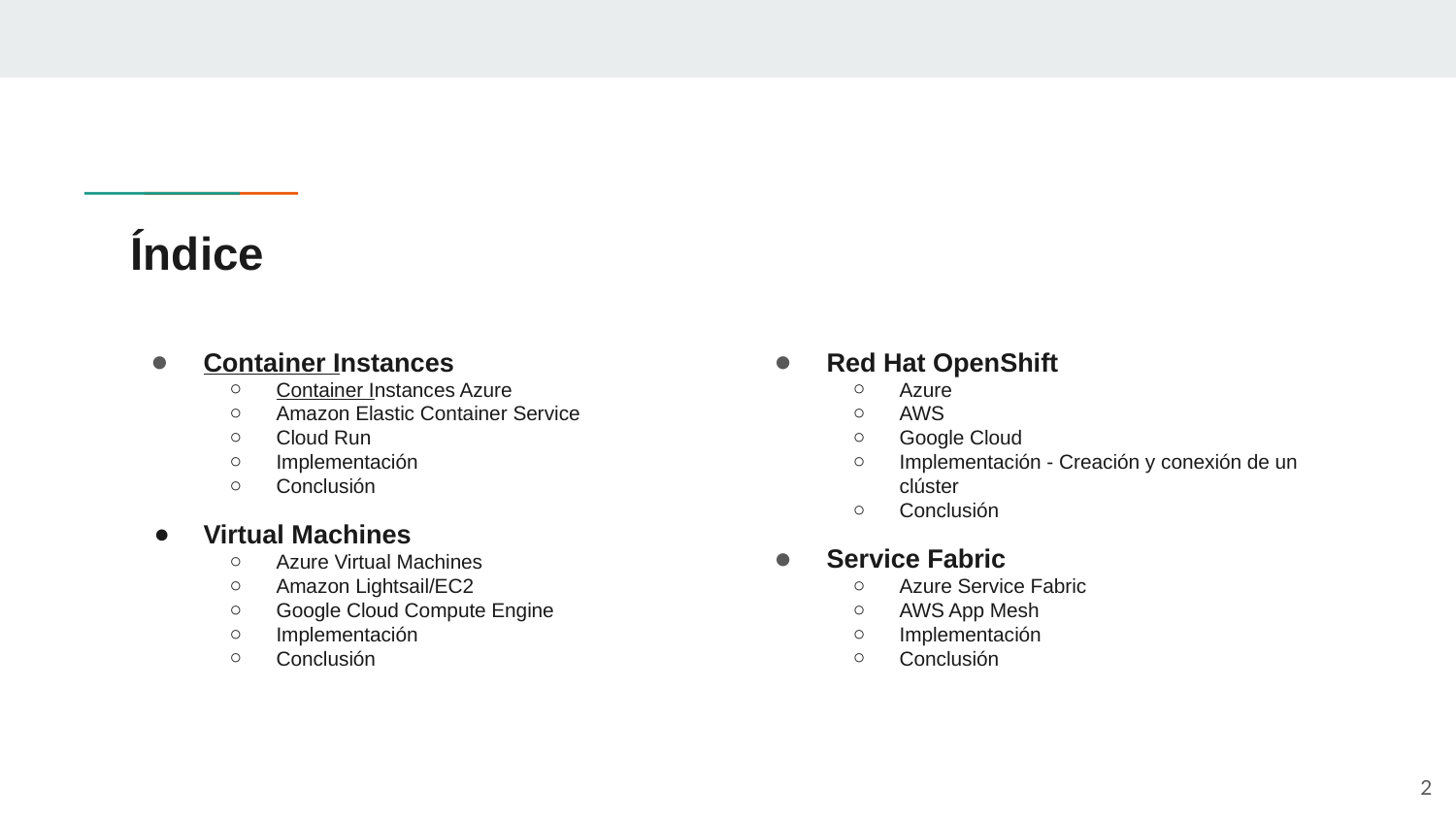

# Índice
Container Instances
Container Instances Azure
Amazon Elastic Container Service
Cloud Run
Implementación
Conclusión
Virtual Machines
Azure Virtual Machines
Amazon Lightsail/EC2
Google Cloud Compute Engine
Implementación
Conclusión
Red Hat OpenShift
Azure
AWS
Google Cloud
Implementación - Creación y conexión de un clúster
Conclusión
Service Fabric
Azure Service Fabric
AWS App Mesh
Implementación
Conclusión

2